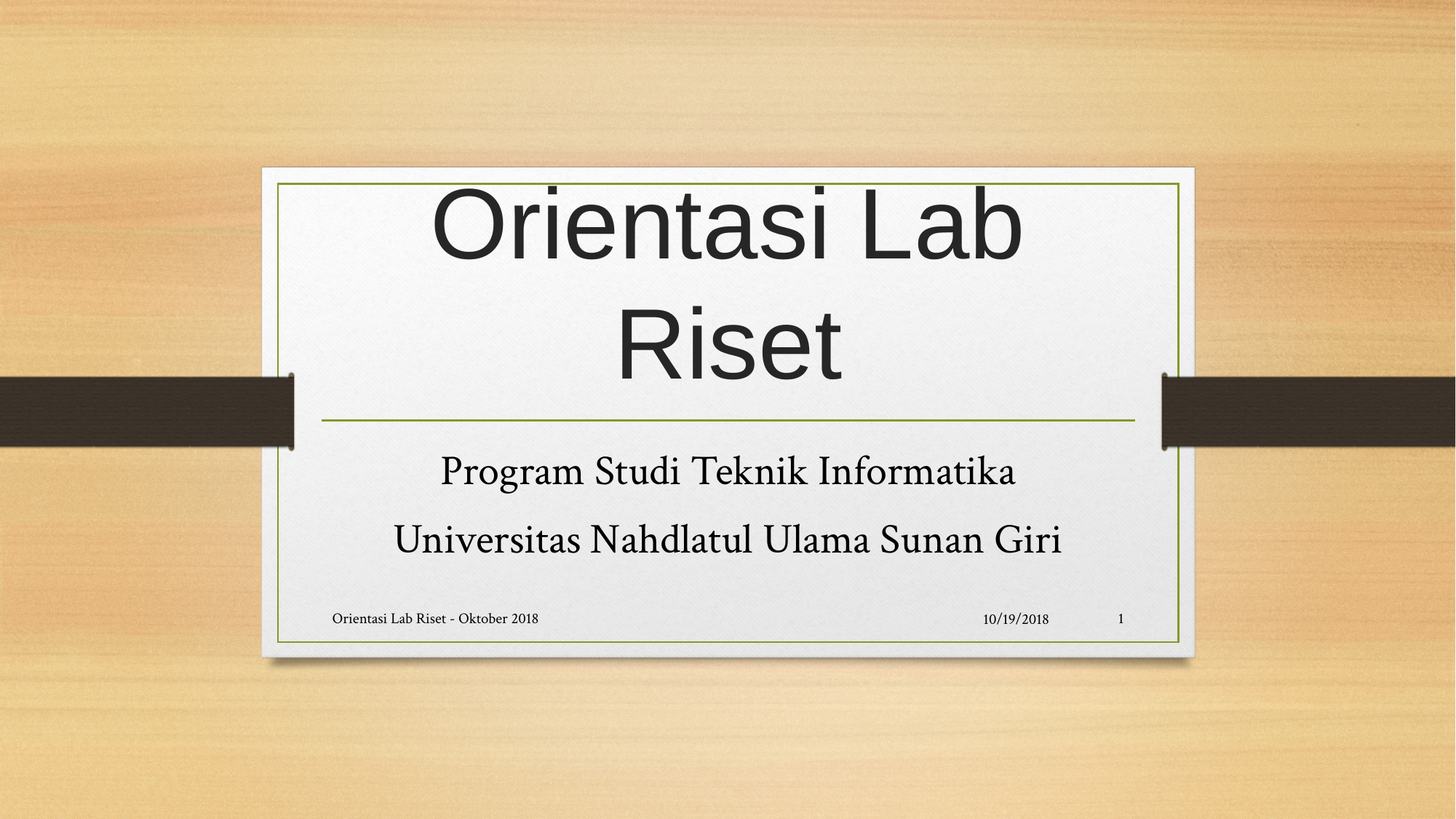

# Orientasi Lab Riset
Program Studi Teknik Informatika
Universitas Nahdlatul Ulama Sunan Giri
Orientasi Lab Riset - Oktober 2018
10/19/2018
1